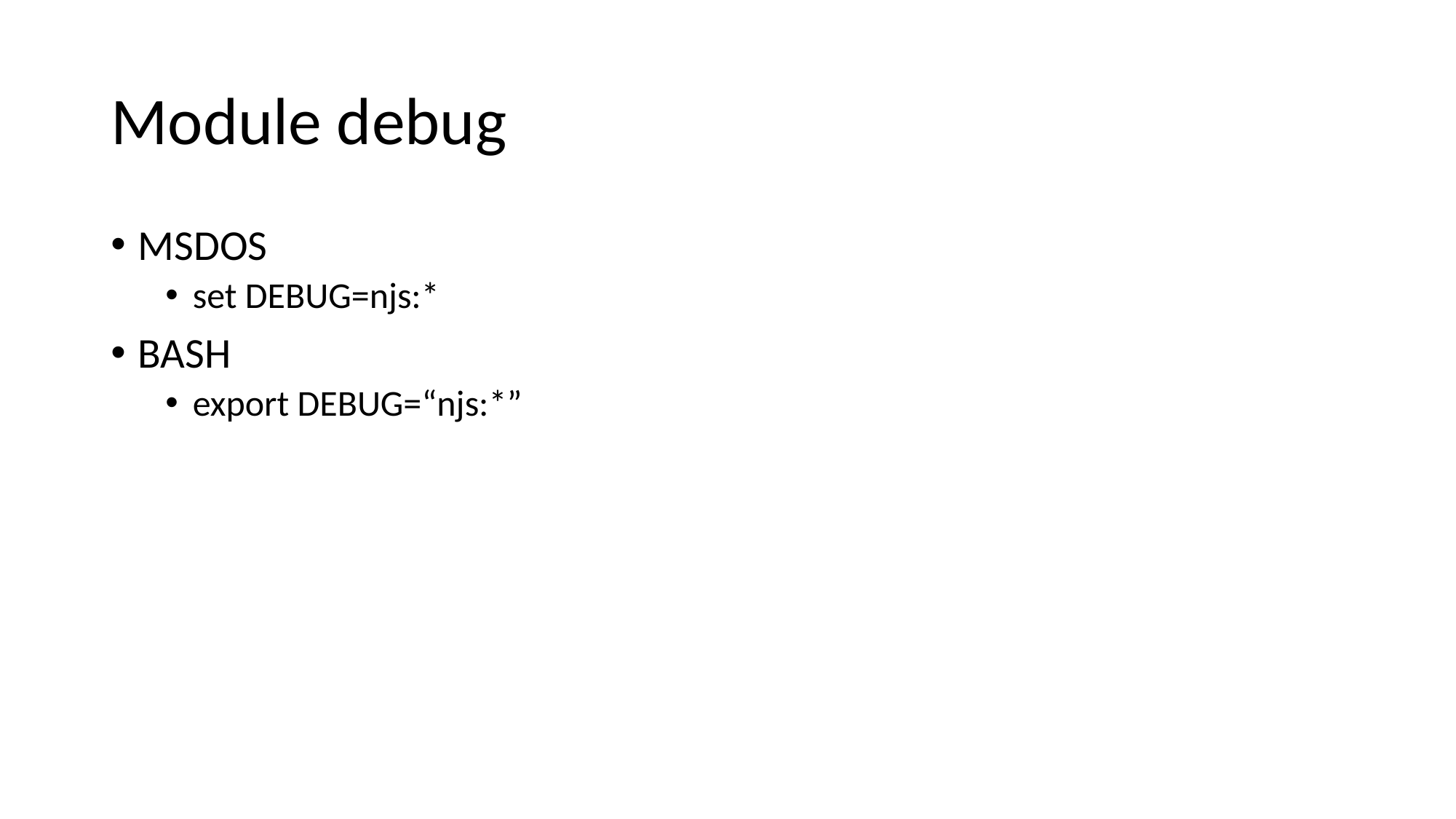

# Module debug
MSDOS
set DEBUG=njs:*
BASH
export DEBUG=“njs:*”